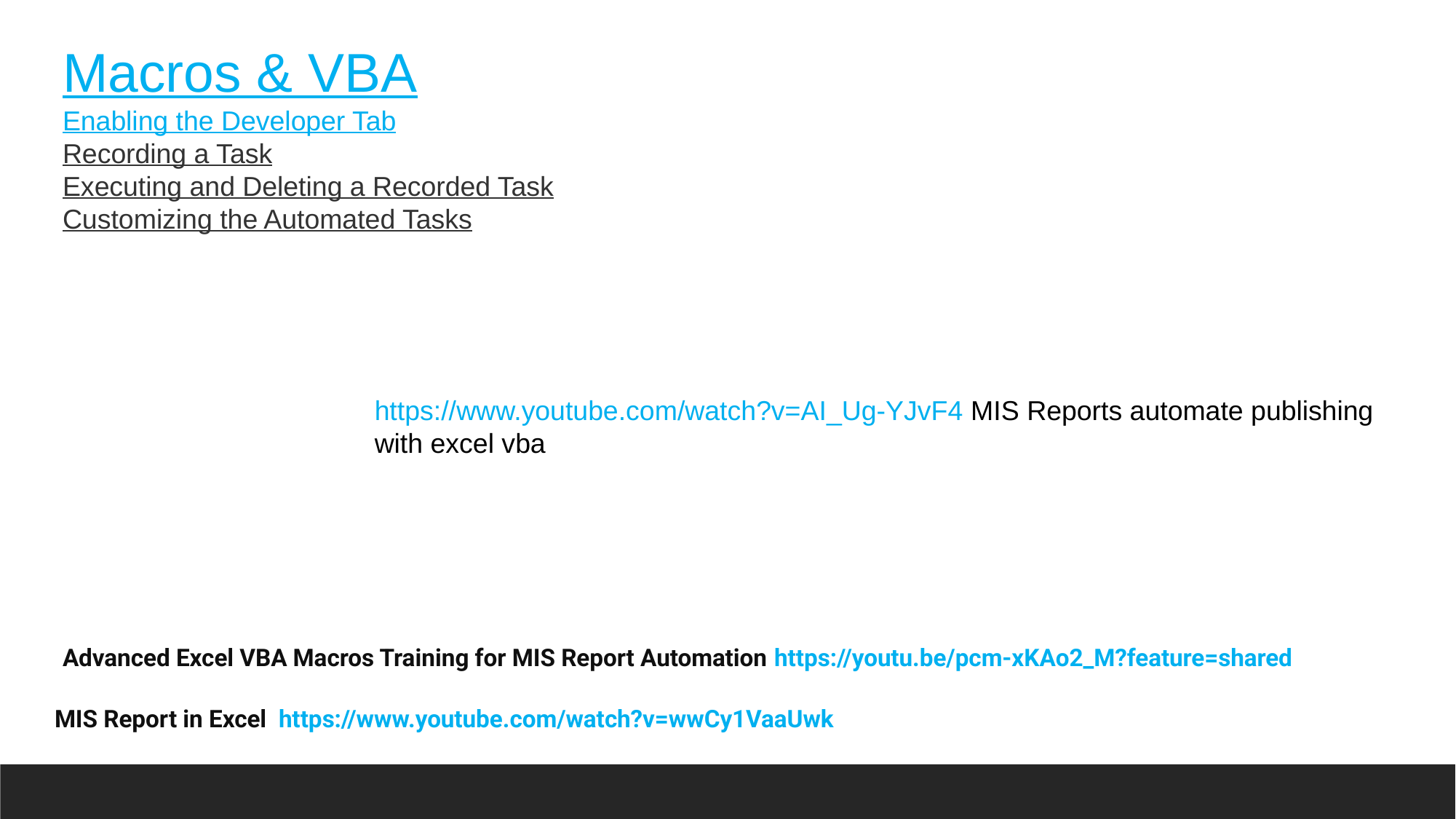

Macros & VBA
Enabling the Developer Tab
Recording a Task
Executing and Deleting a Recorded Task
Customizing the Automated Tasks
https://www.youtube.com/watch?v=AI_Ug-YJvF4 MIS Reports automate publishing with excel vba
Advanced Excel VBA Macros Training for MIS Report Automation https://youtu.be/pcm-xKAo2_M?feature=shared
MIS Report in Excel  https://www.youtube.com/watch?v=wwCy1VaaUwk